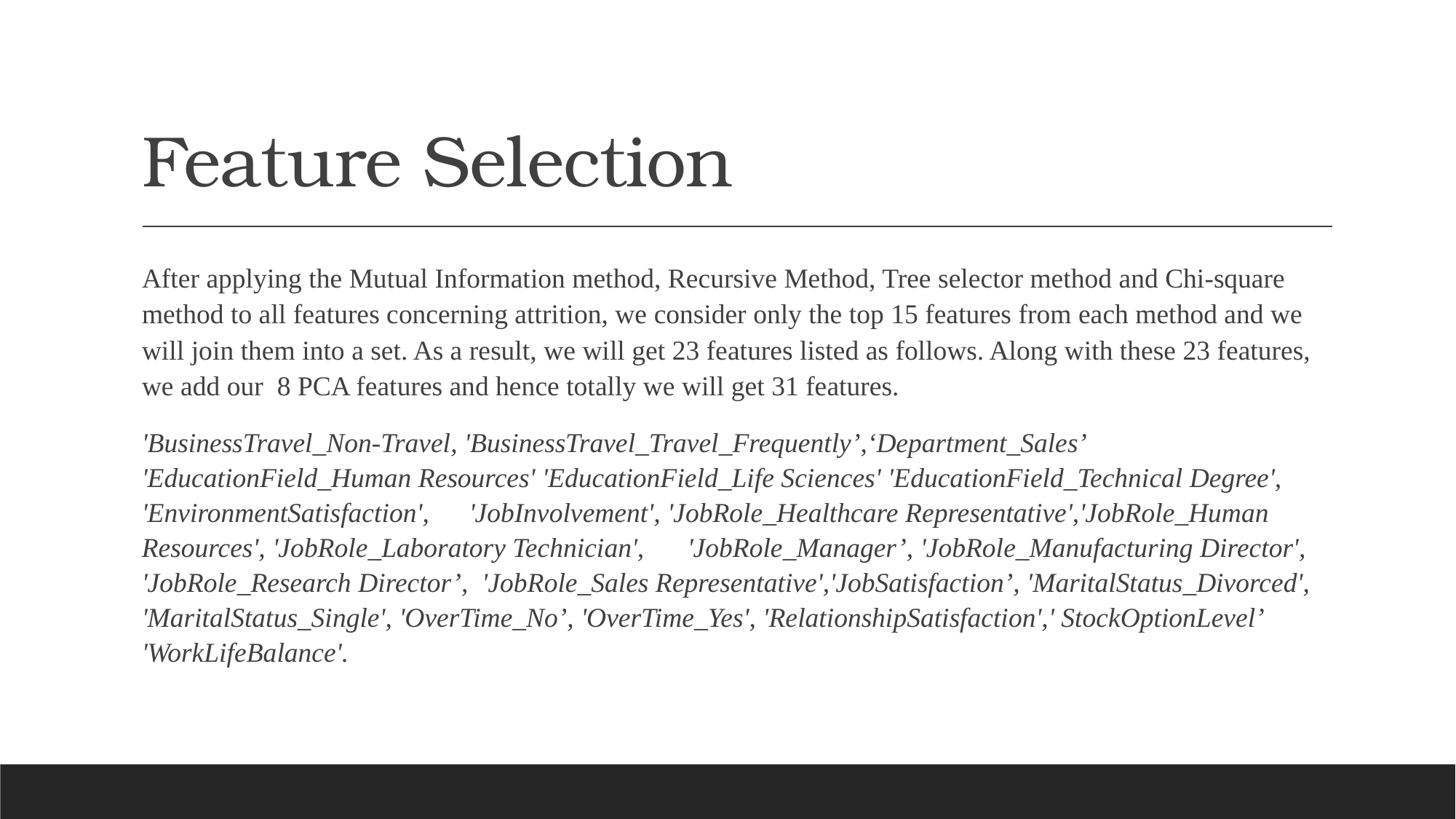

# Feature Selection
After applying the Mutual Information method, Recursive Method, Tree selector method and Chi-square method to all features concerning attrition, we consider only the top 15 features from each method and we will join them into a set. As a result, we will get 23 features listed as follows. Along with these 23 features, we add our  8 PCA features and hence totally we will get 31 features.
'BusinessTravel_Non-Travel, 'BusinessTravel_Travel_Frequently’,‘Department_Sales’ 'EducationField_Human Resources' 'EducationField_Life Sciences' 'EducationField_Technical Degree', 'EnvironmentSatisfaction',	'JobInvolvement', 'JobRole_Healthcare Representative','JobRole_Human Resources', 'JobRole_Laboratory Technician',	'JobRole_Manager’, 'JobRole_Manufacturing Director', 'JobRole_Research Director’,  'JobRole_Sales Representative','JobSatisfaction’, 'MaritalStatus_Divorced', 'MaritalStatus_Single', 'OverTime_No’, 'OverTime_Yes', 'RelationshipSatisfaction',' StockOptionLevel’ 'WorkLifeBalance'.